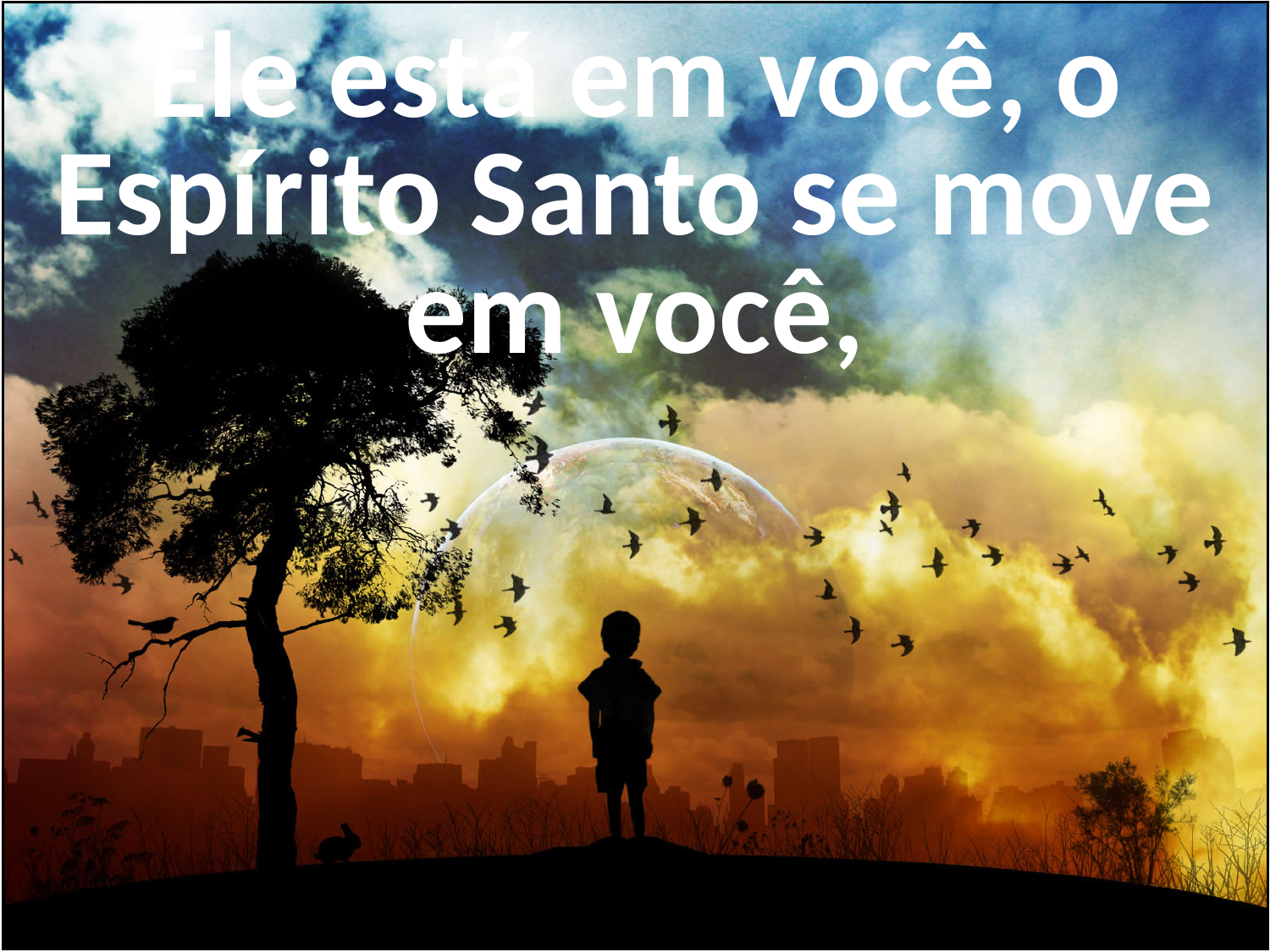

Ele está em você, o Espírito Santo se move em você,